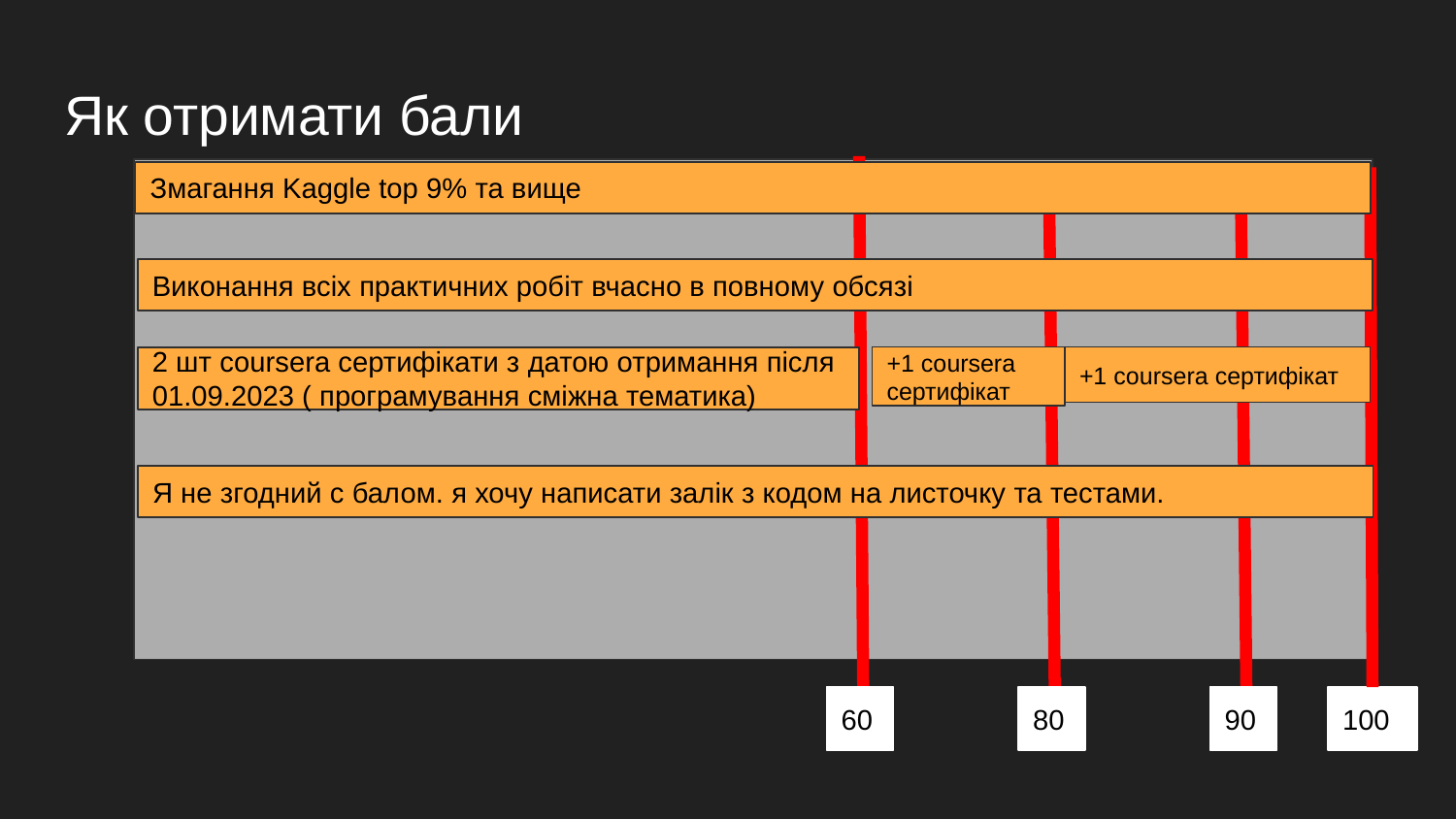

# Як отримати бали

Змагання Kaggle top 9% та вище
Виконання всіх практичних робіт вчасно в повному обсязі
2 шт coursera сертифікати з датою отримання після 01.09.2023 ( програмування сміжна тематика)
+1 coursera сертифікат
+1 coursera сертифікат
Я не згодний с балом. я хочу написати залік з кодом на листочку та тестами.
60
80
90
100